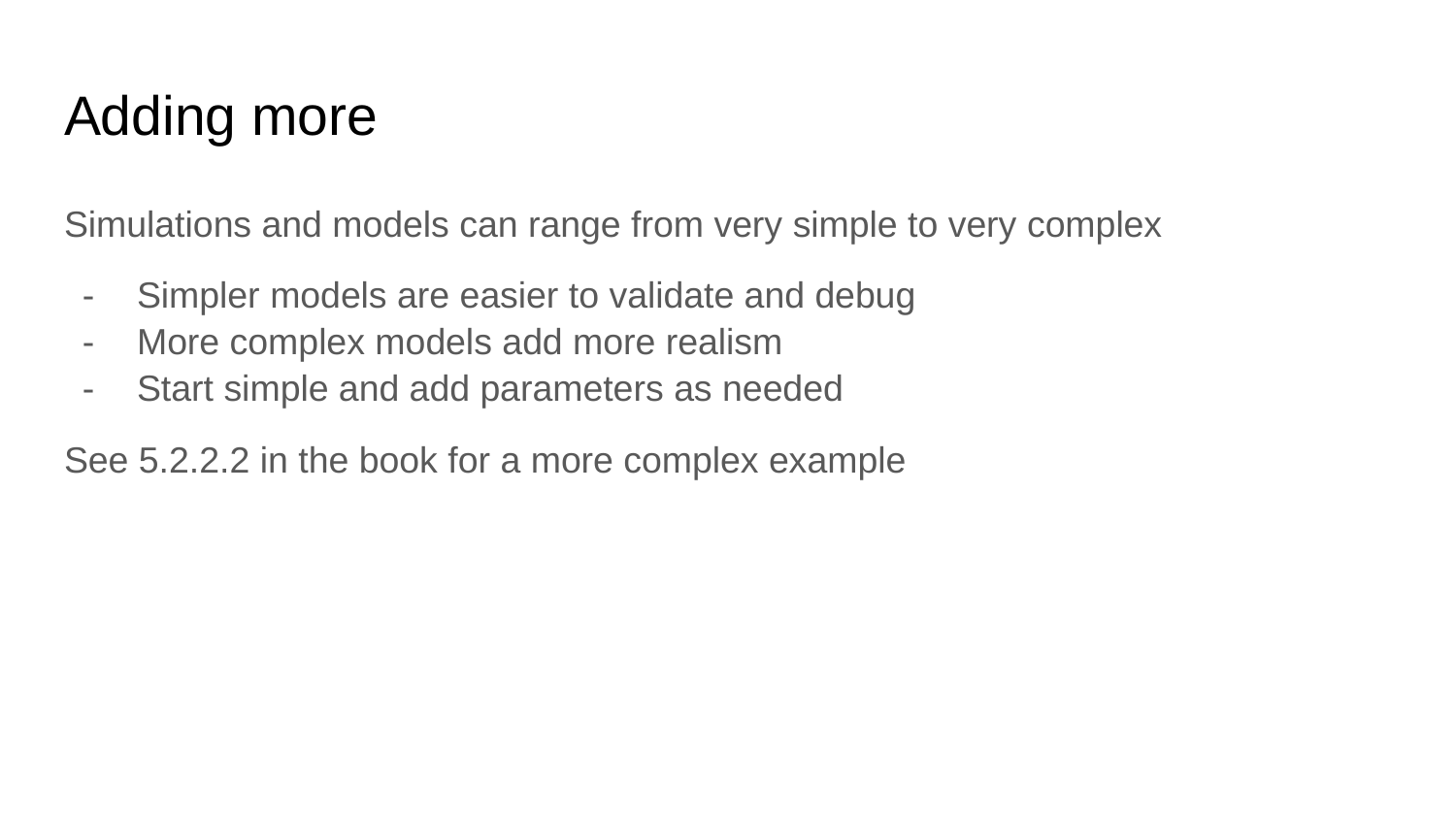

# Adding more
Simulations and models can range from very simple to very complex
Simpler models are easier to validate and debug
More complex models add more realism
Start simple and add parameters as needed
See 5.2.2.2 in the book for a more complex example